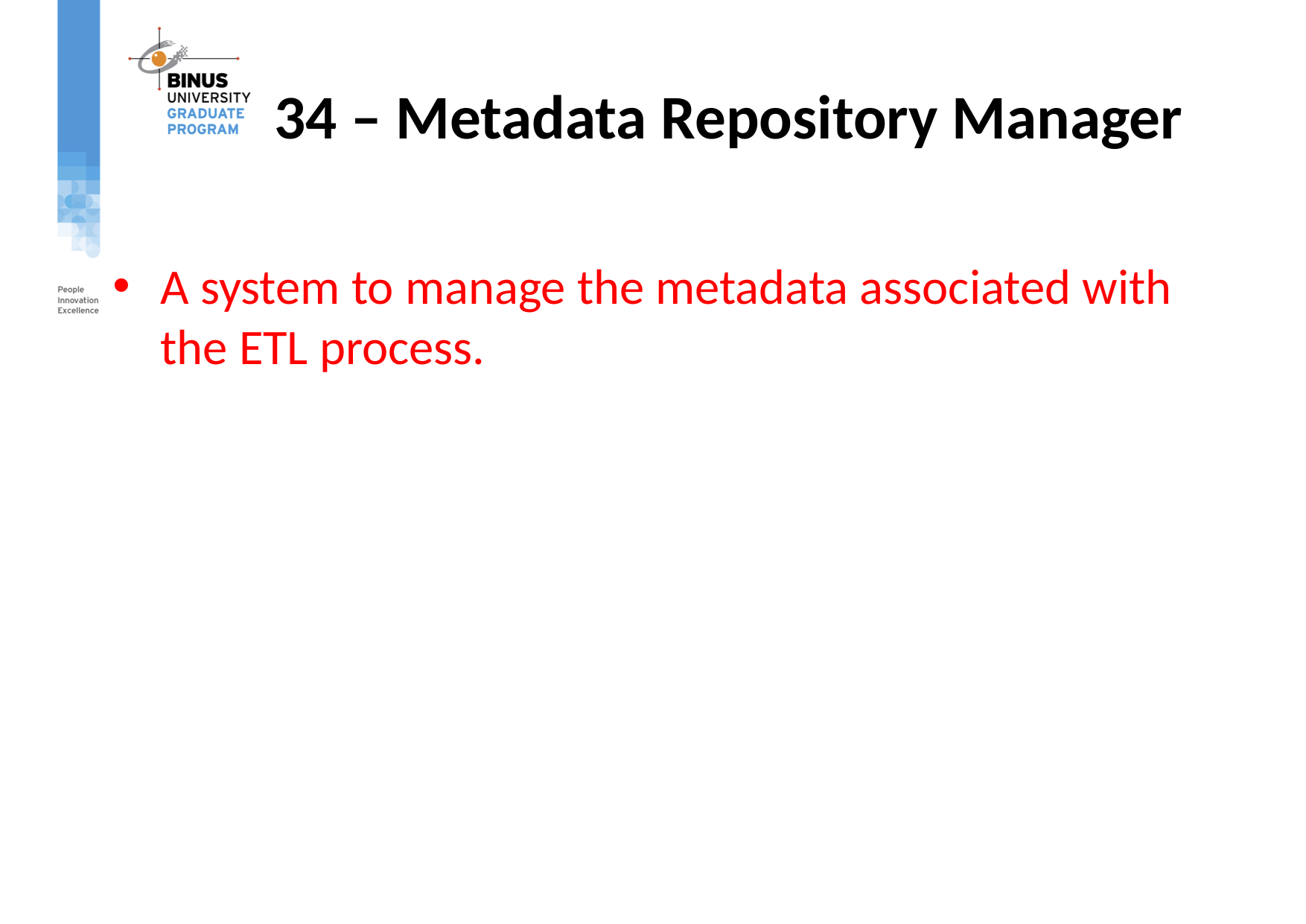

# 34 – Metadata Repository Manager
A system to manage the metadata associated with the ETL process.